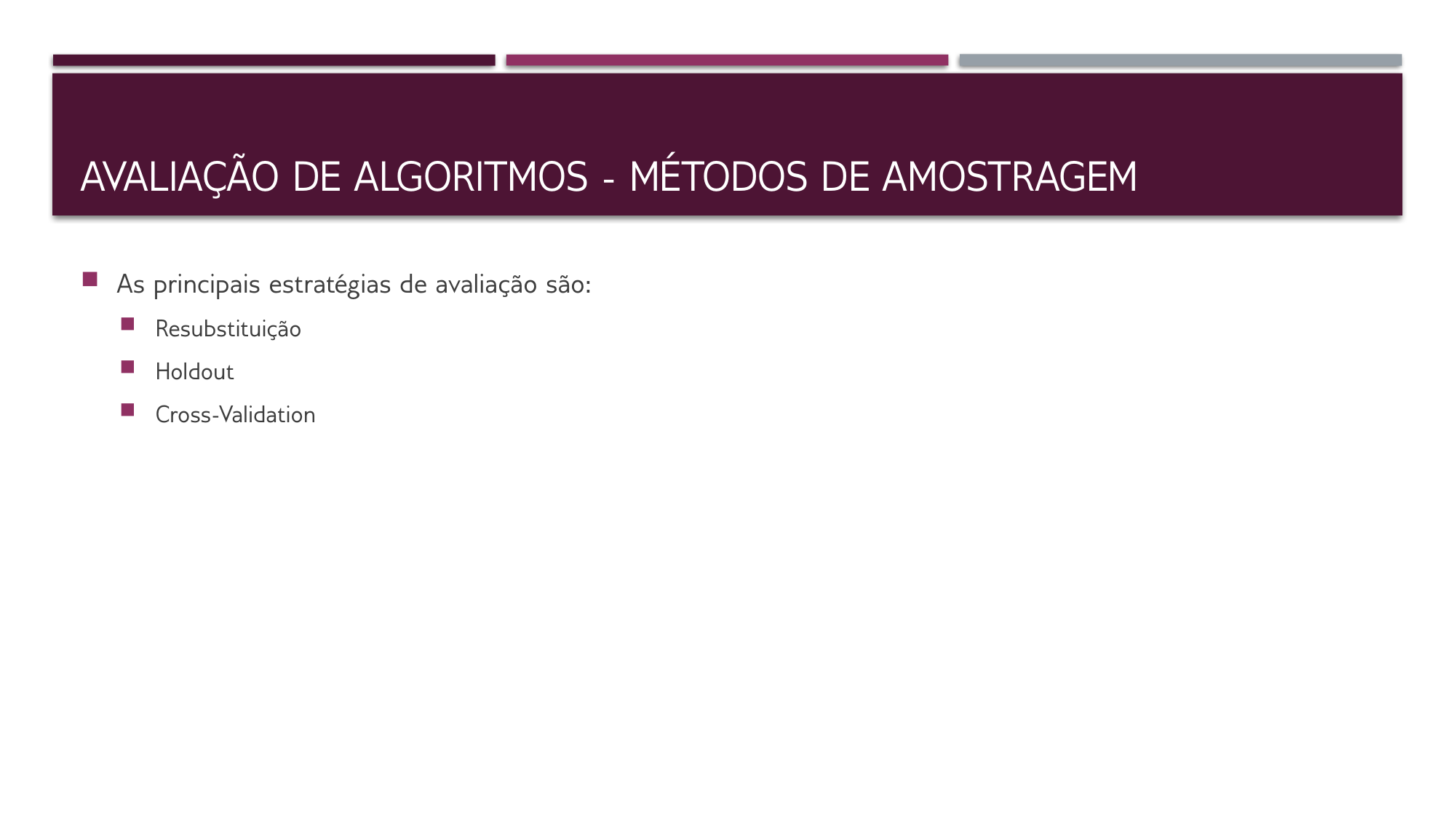

# Avaliação de algoritmos - Métodos de amostragem
As principais estratégias de avaliação são:
Resubstituição
Holdout
Cross-Validation